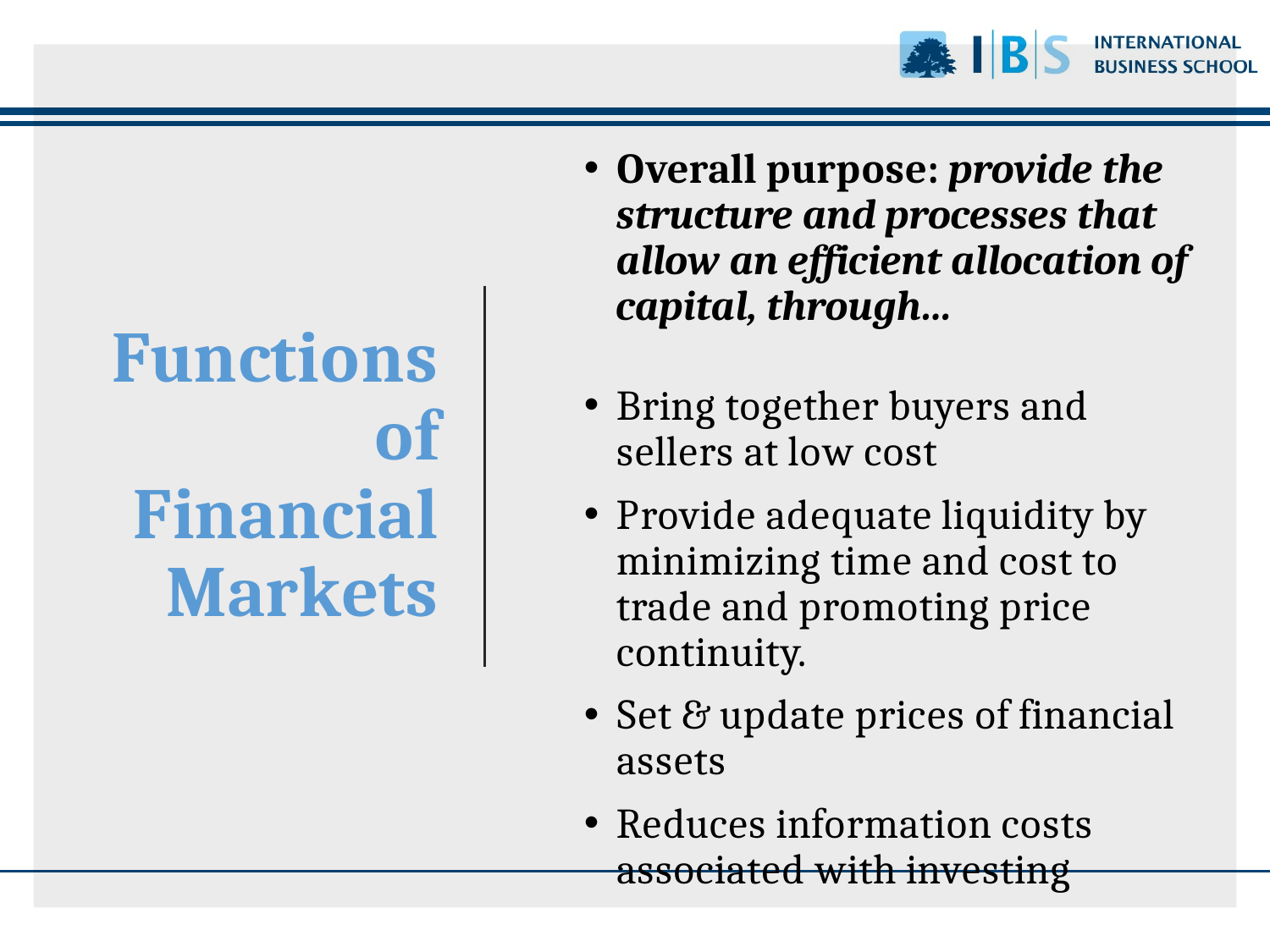

Functions of Financial Markets
Overall purpose: provide the structure and processes that allow an efficient allocation of capital, through…

Bring together buyers and sellers at low cost
Provide adequate liquidity by minimizing time and cost to trade and promoting price continuity.
Set & update prices of financial assets
Reduces information costs associated with investing